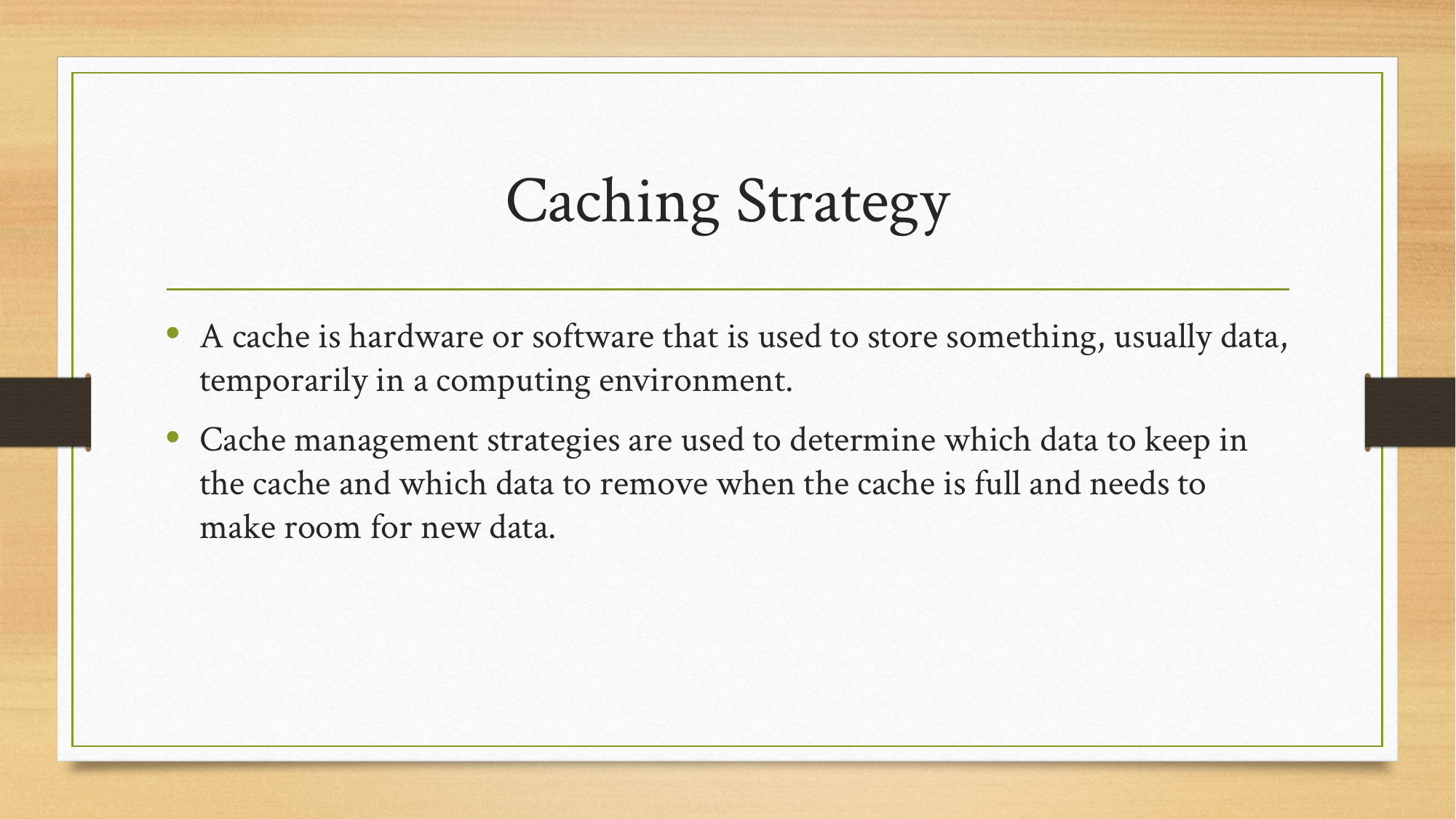

# Caching Strategy
A cache is hardware or software that is used to store something, usually data, temporarily in a computing environment.
Cache management strategies are used to determine which data to keep in the cache and which data to remove when the cache is full and needs to make room for new data.